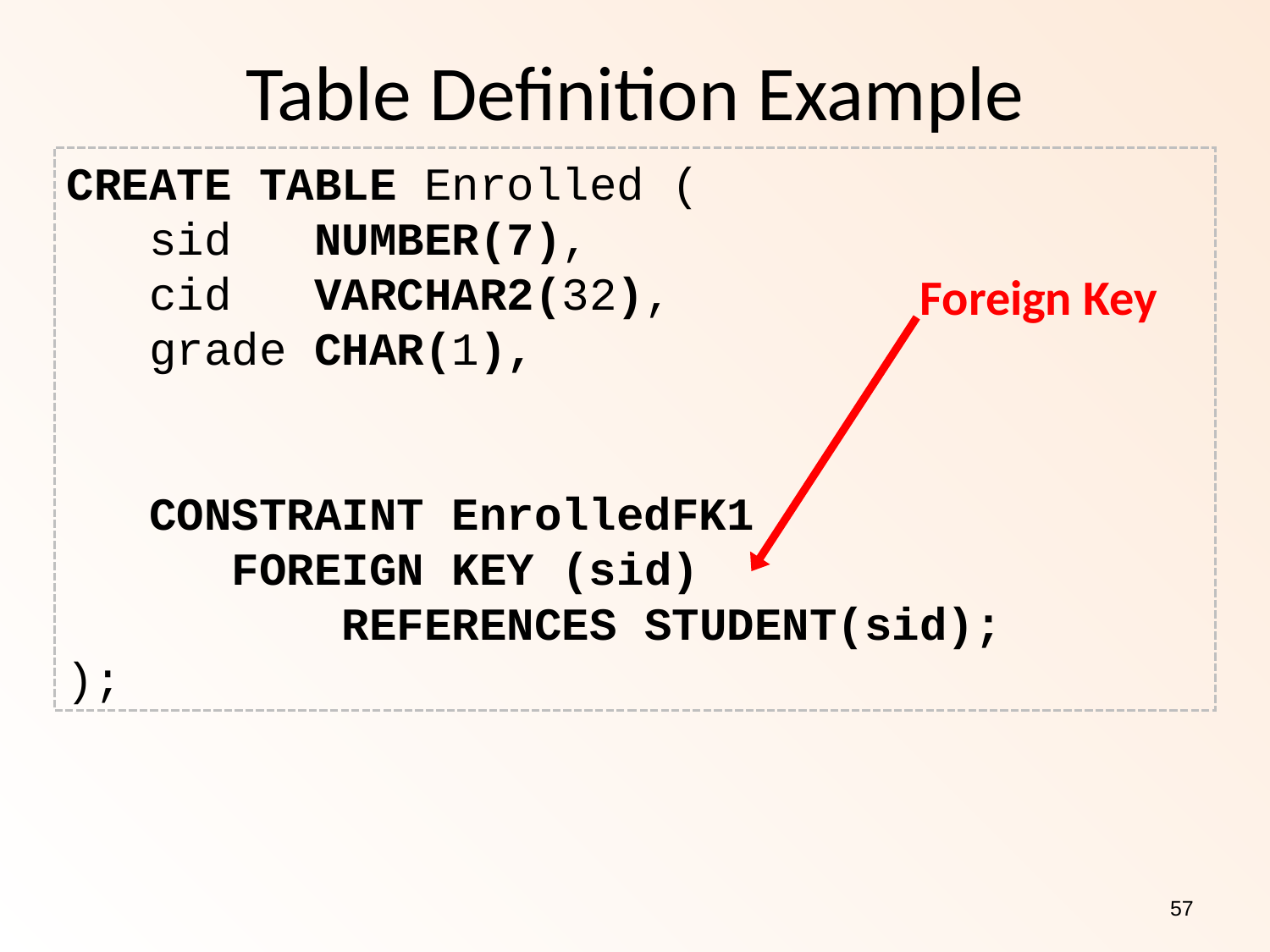

# Table Definition Example
CREATE TABLE Enrolled (
   sid   NUMBER(7),
   cid   VARCHAR2(32),
   grade CHAR(1),

   CONSTRAINT EnrolledFK1
      FOREIGN KEY (sid)
          REFERENCES STUDENT(sid);
);
Foreign Key
57